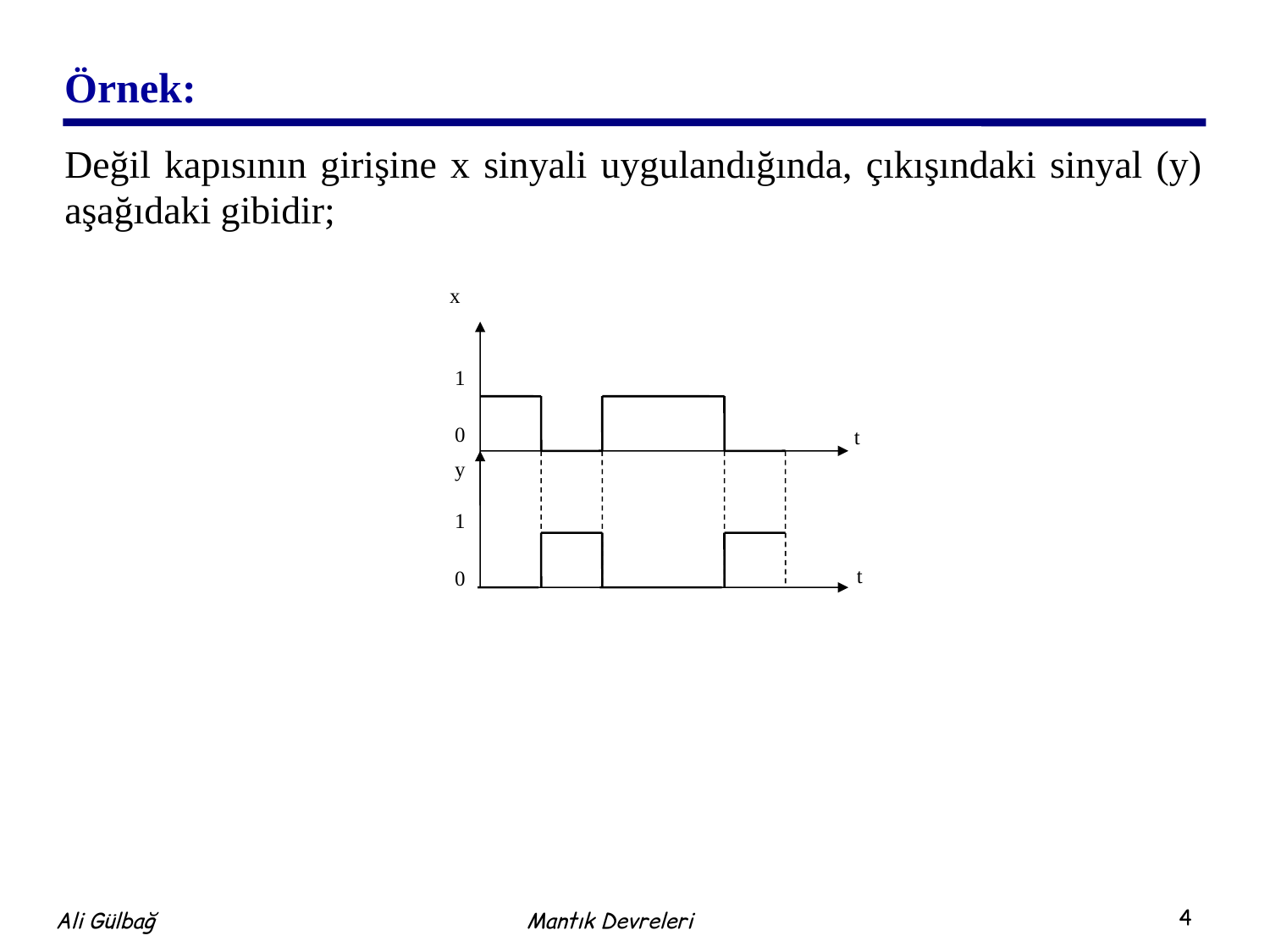

# Örnek:
Değil kapısının girişine x sinyali uygulandığında, çıkışındaki sinyal (y) aşağıdaki gibidir;
x

1

0
t

y
1

t
0

Mantık Devreleri